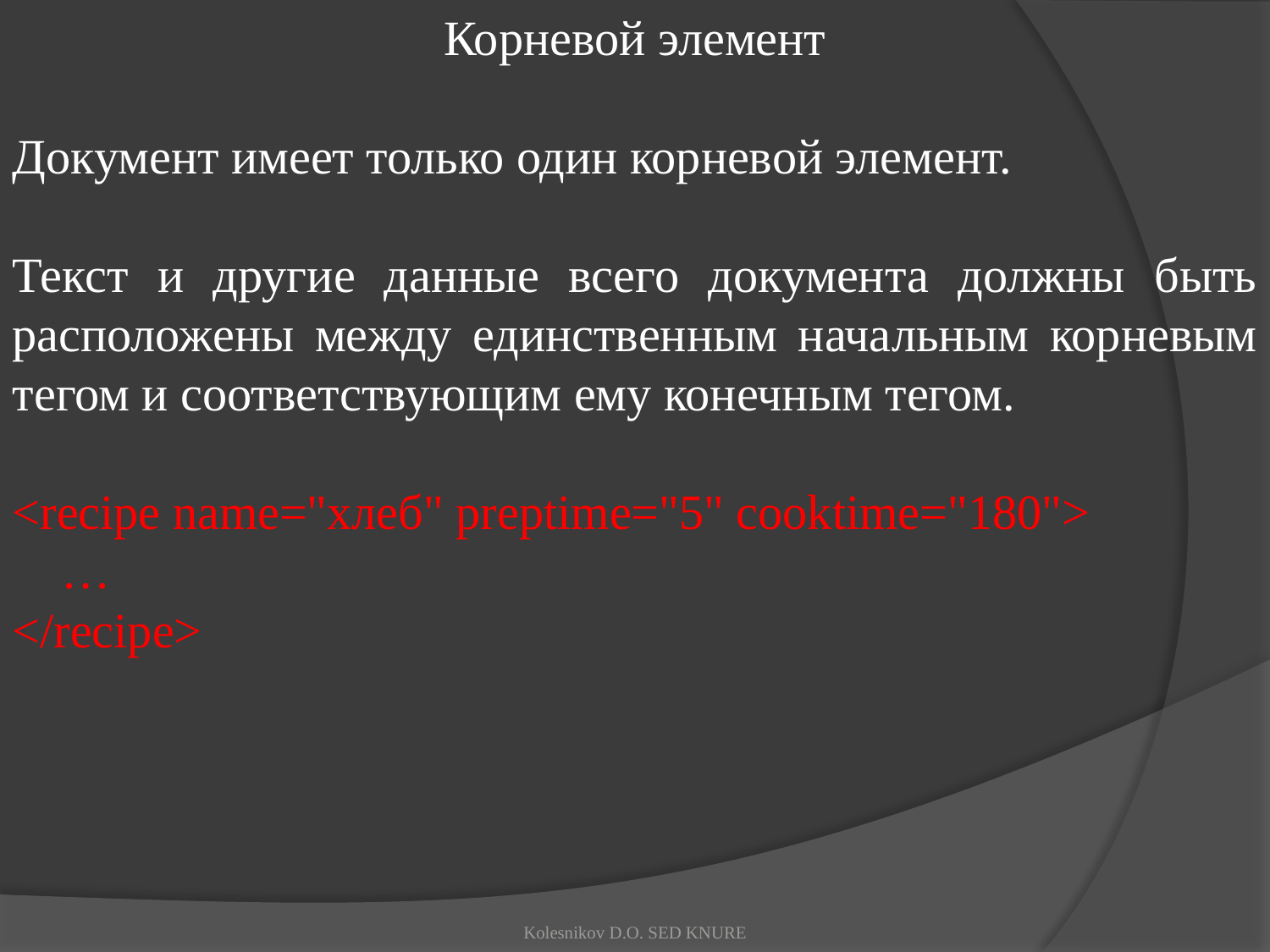

Корневой элемент

Документ имеет только один корневой элемент.

Текст и другие данные всего документа должны быть расположены между единственным начальным корневым тегом и соответствующим ему конечным тегом.

<recipe name="хлеб" preptime="5" cooktime="180">
    …
</recipe>

Kolesnikov D.O. SED KNURE